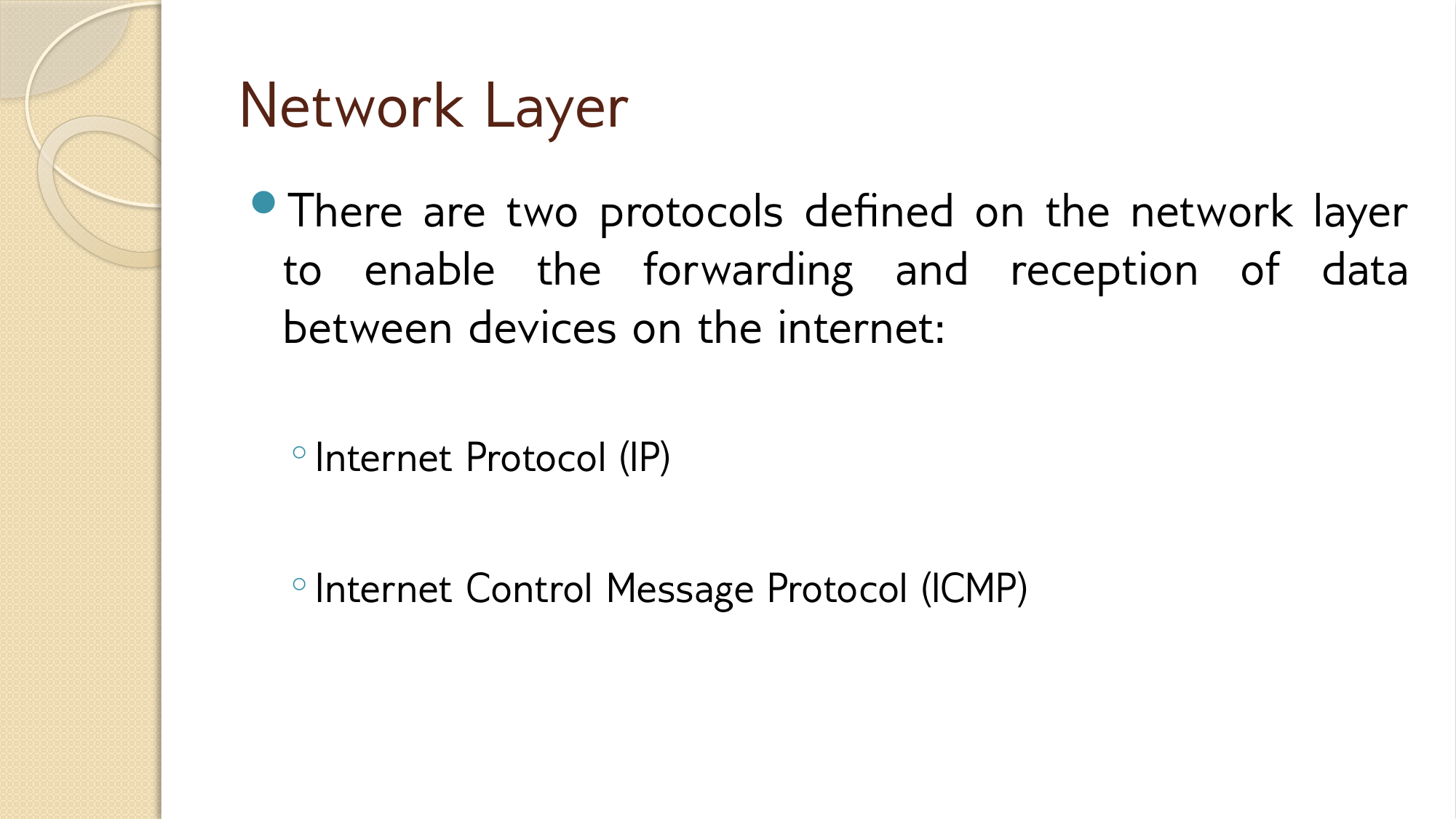

# Network Layer
There are two protocols defined on the network layer to enable the forwarding and reception of data between devices on the internet:

Internet Protocol (IP)

Internet Control Message Protocol (ICMP)